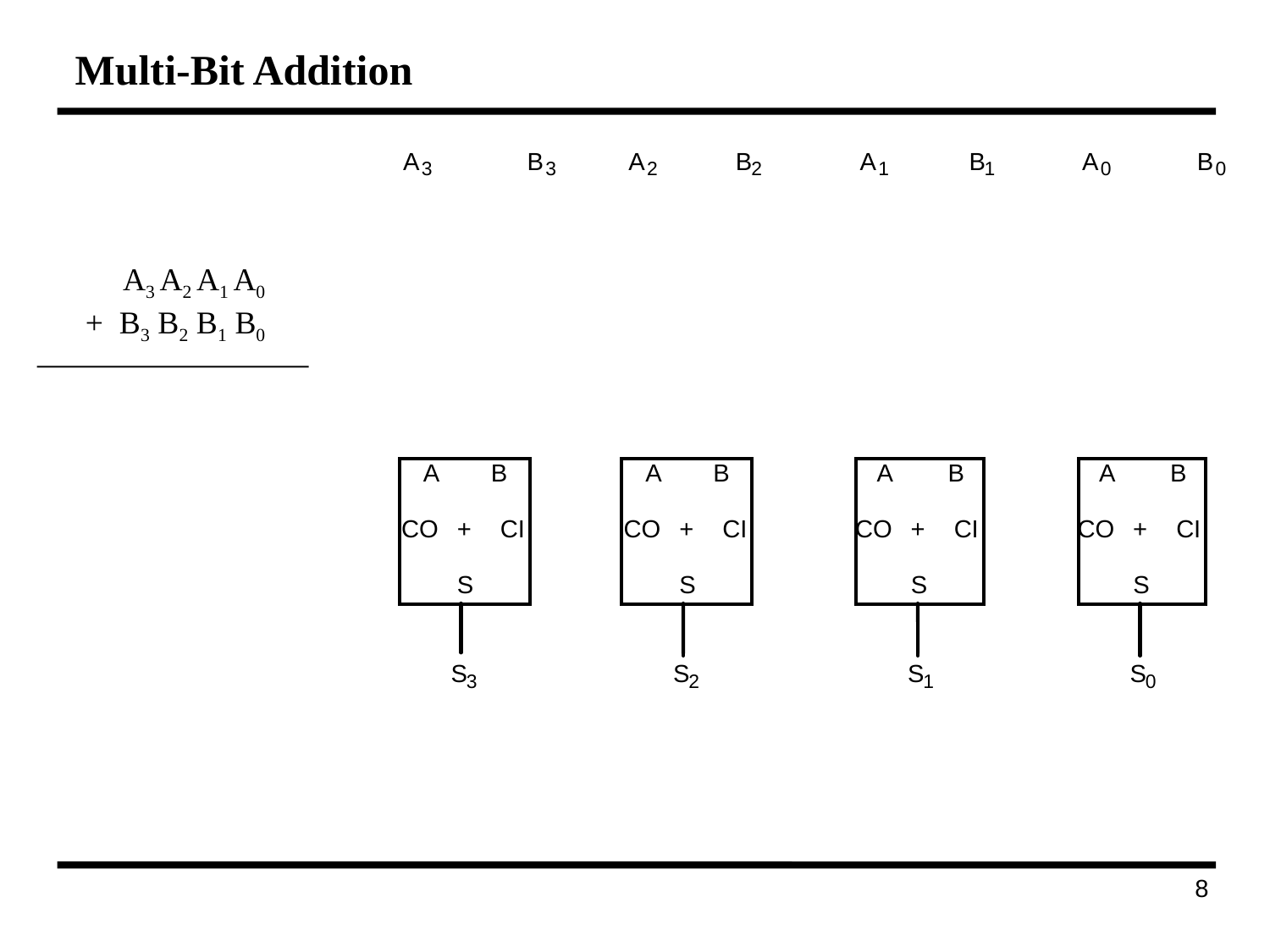

# Multi-Bit Addition
A

3

B

3

A

2

B

2

A

1

B

1

A

0

B

0

A3 A2 A1 A0
+  B3 B2 B1 B0

A

B

A

B

A

B

A

B

CO

+

CI

CO

+

CI

CO

+

CI

CO

+

CI

S

S

S

S

S

3

S

2

S

1

S

0

8